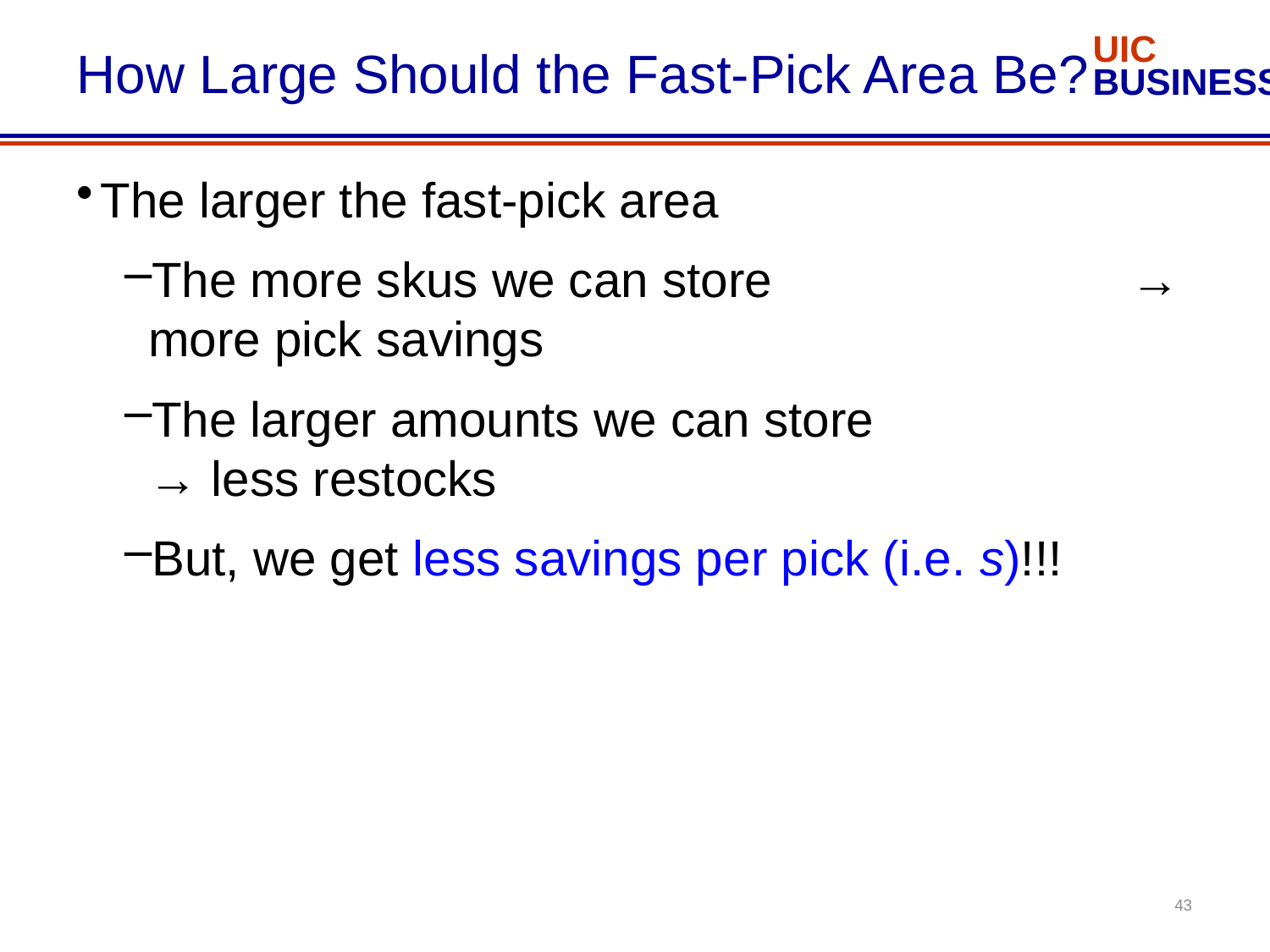

# How Large Should the Fast-Pick Area Be?
The larger the fast-pick area
The more skus we can store                          → more pick savings
The larger amounts we can store                     → less restocks
But, we get less savings per pick (i.e. s)!!!

43